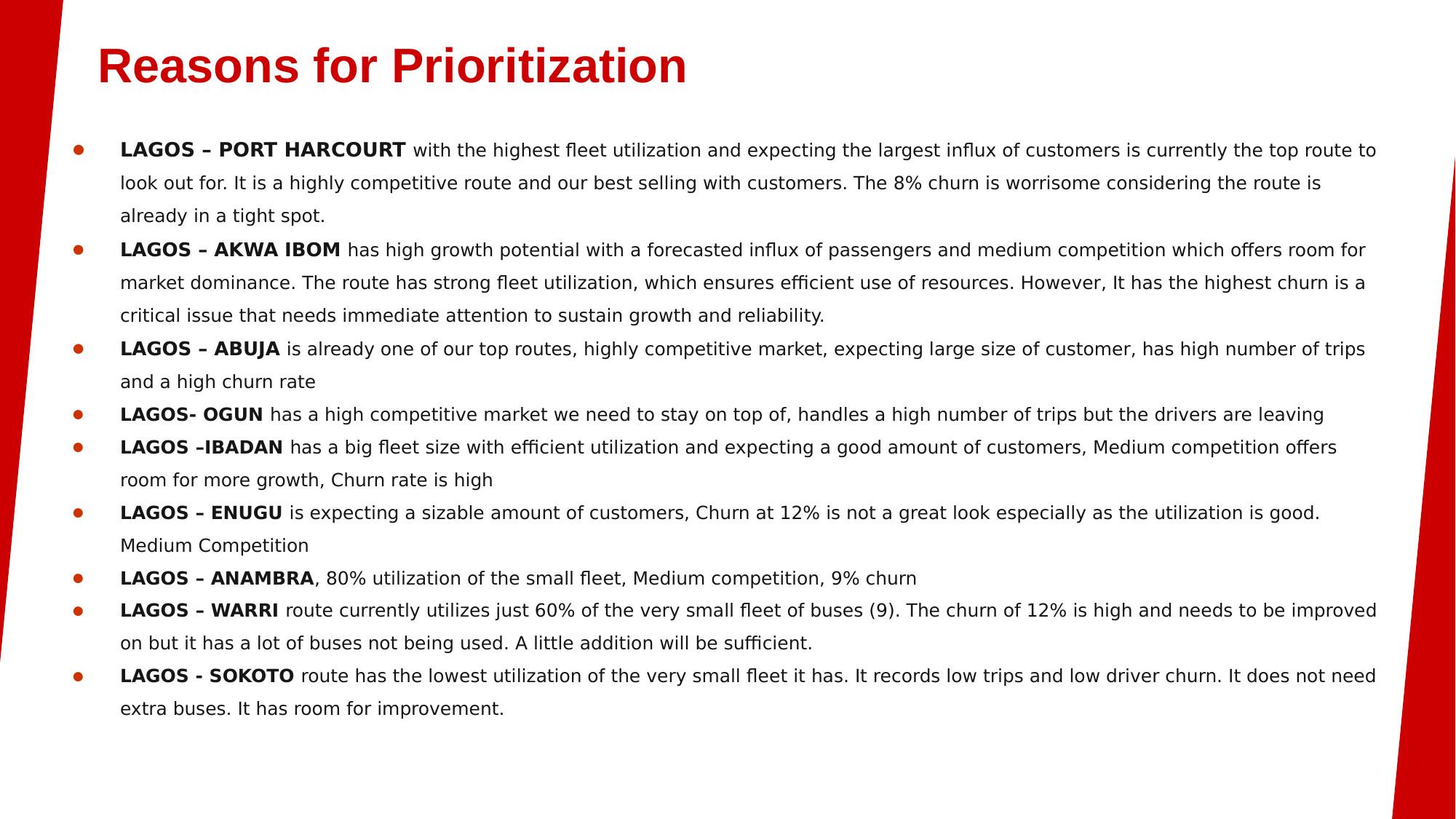

# Reasons for Prioritization
LAGOS – PORT HARCOURT with the highest fleet utilization and expecting the largest influx of customers is currently the top route to look out for. It is a highly competitive route and our best selling with customers. The 8% churn is worrisome considering the route is already in a tight spot.
LAGOS – AKWA IBOM has high growth potential with a forecasted influx of passengers and medium competition which offers room for market dominance. The route has strong fleet utilization, which ensures efficient use of resources. However, It has the highest churn is a critical issue that needs immediate attention to sustain growth and reliability.
LAGOS – ABUJA is already one of our top routes, highly competitive market, expecting large size of customer, has high number of trips and a high churn rate
LAGOS- OGUN has a high competitive market we need to stay on top of, handles a high number of trips but the drivers are leaving
LAGOS –IBADAN has a big fleet size with efficient utilization and expecting a good amount of customers, Medium competition offers room for more growth, Churn rate is high
LAGOS – ENUGU is expecting a sizable amount of customers, Churn at 12% is not a great look especially as the utilization is good. Medium Competition
LAGOS – ANAMBRA, 80% utilization of the small fleet, Medium competition, 9% churn
LAGOS – WARRI route currently utilizes just 60% of the very small fleet of buses (9). The churn of 12% is high and needs to be improved on but it has a lot of buses not being used. A little addition will be sufficient.
LAGOS - SOKOTO route has the lowest utilization of the very small fleet it has. It records low trips and low driver churn. It does not need extra buses. It has room for improvement.